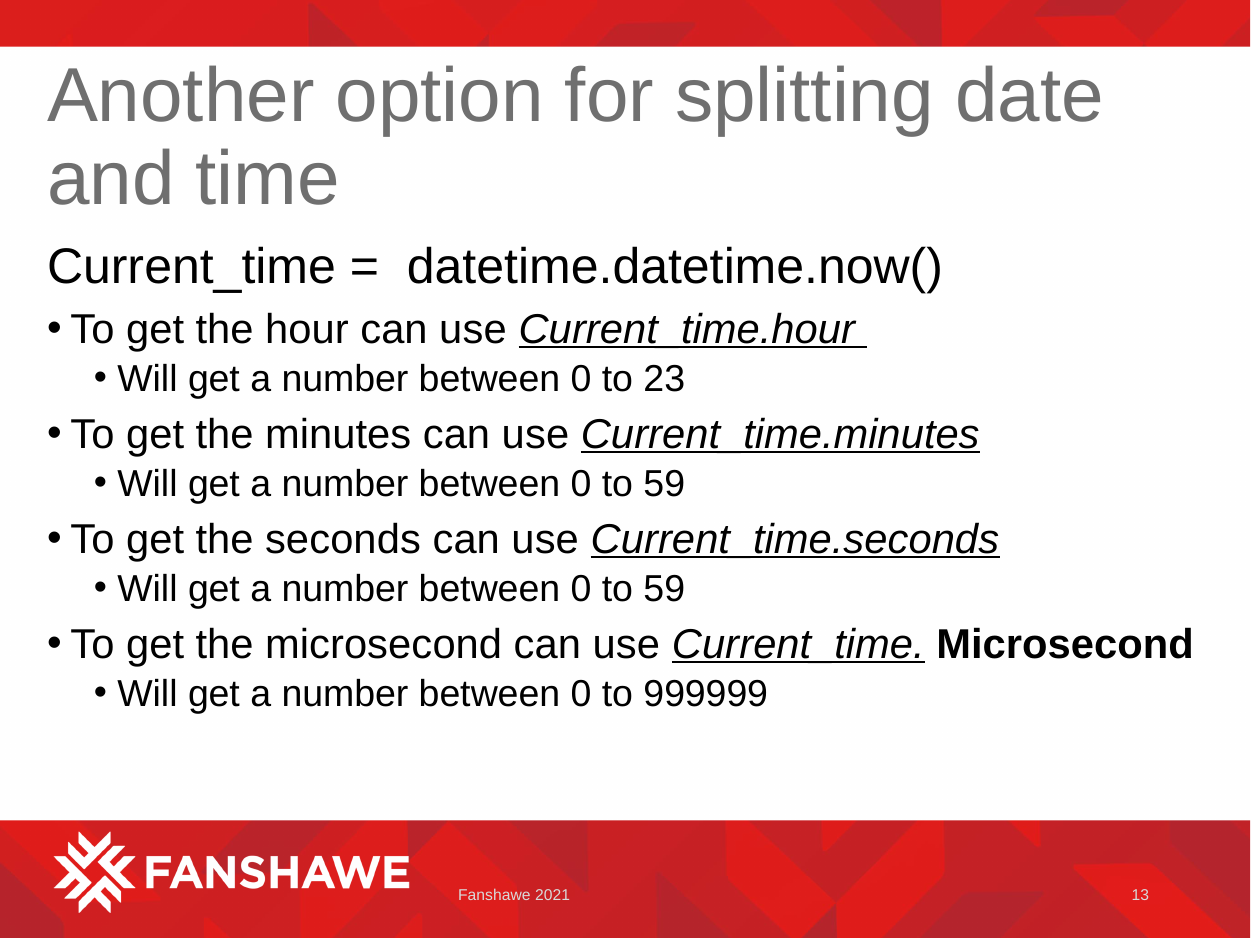

# Another option for splitting date and time
Current_time =  datetime.datetime.now()
To get the hour can use Current_time.hour
Will get a number between 0 to 23
To get the minutes can use Current_time.minutes
Will get a number between 0 to 59
To get the seconds can use Current_time.seconds
Will get a number between 0 to 59
To get the microsecond can use Current_time. Microsecond
Will get a number between 0 to 999999

Fanshawe 2021
13